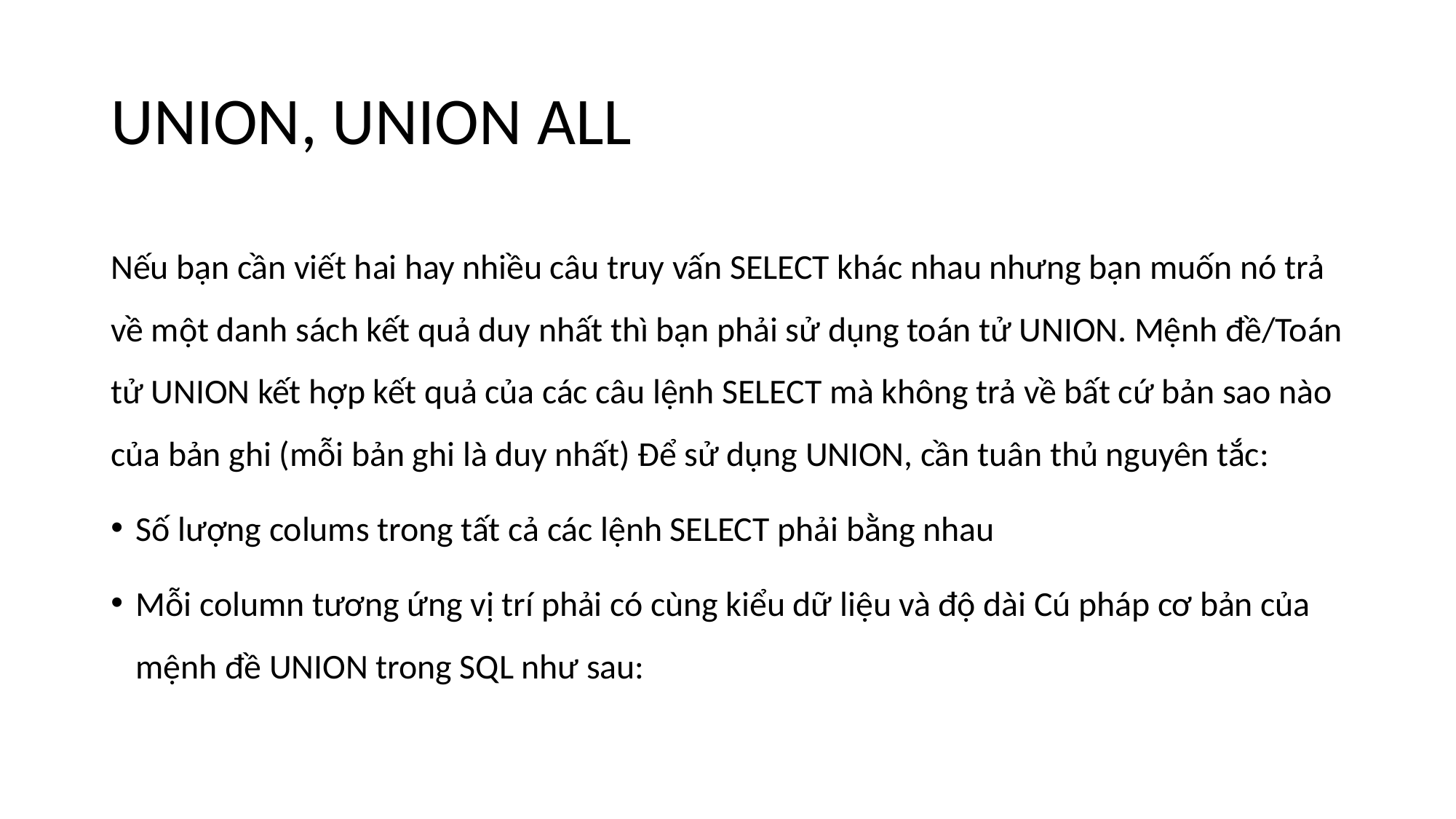

# UNION, UNION ALL
Nếu bạn cần viết hai hay nhiều câu truy vấn SELECT khác nhau nhưng bạn muốn nó trả về một danh sách kết quả duy nhất thì bạn phải sử dụng toán tử UNION. Mệnh đề/Toán tử UNION kết hợp kết quả của các câu lệnh SELECT mà không trả về bất cứ bản sao nào của bản ghi (mỗi bản ghi là duy nhất) Để sử dụng UNION, cần tuân thủ nguyên tắc:
Số lượng colums trong tất cả các lệnh SELECT phải bằng nhau
Mỗi column tương ứng vị trí phải có cùng kiểu dữ liệu và độ dài Cú pháp cơ bản của mệnh đề UNION trong SQL như sau: